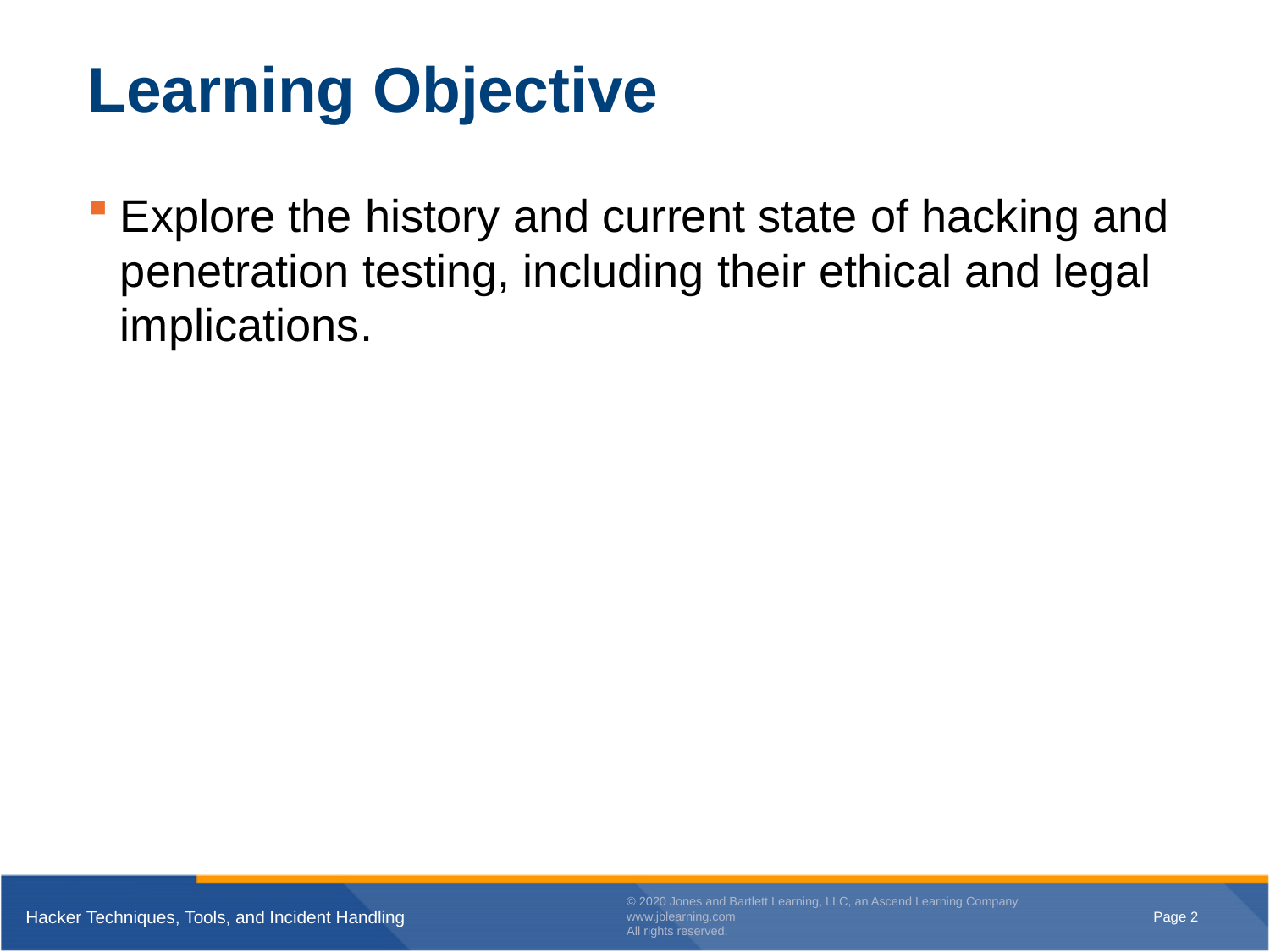

# Learning Objective
Explore the history and current state of hacking and penetration testing, including their ethical and legal implications.